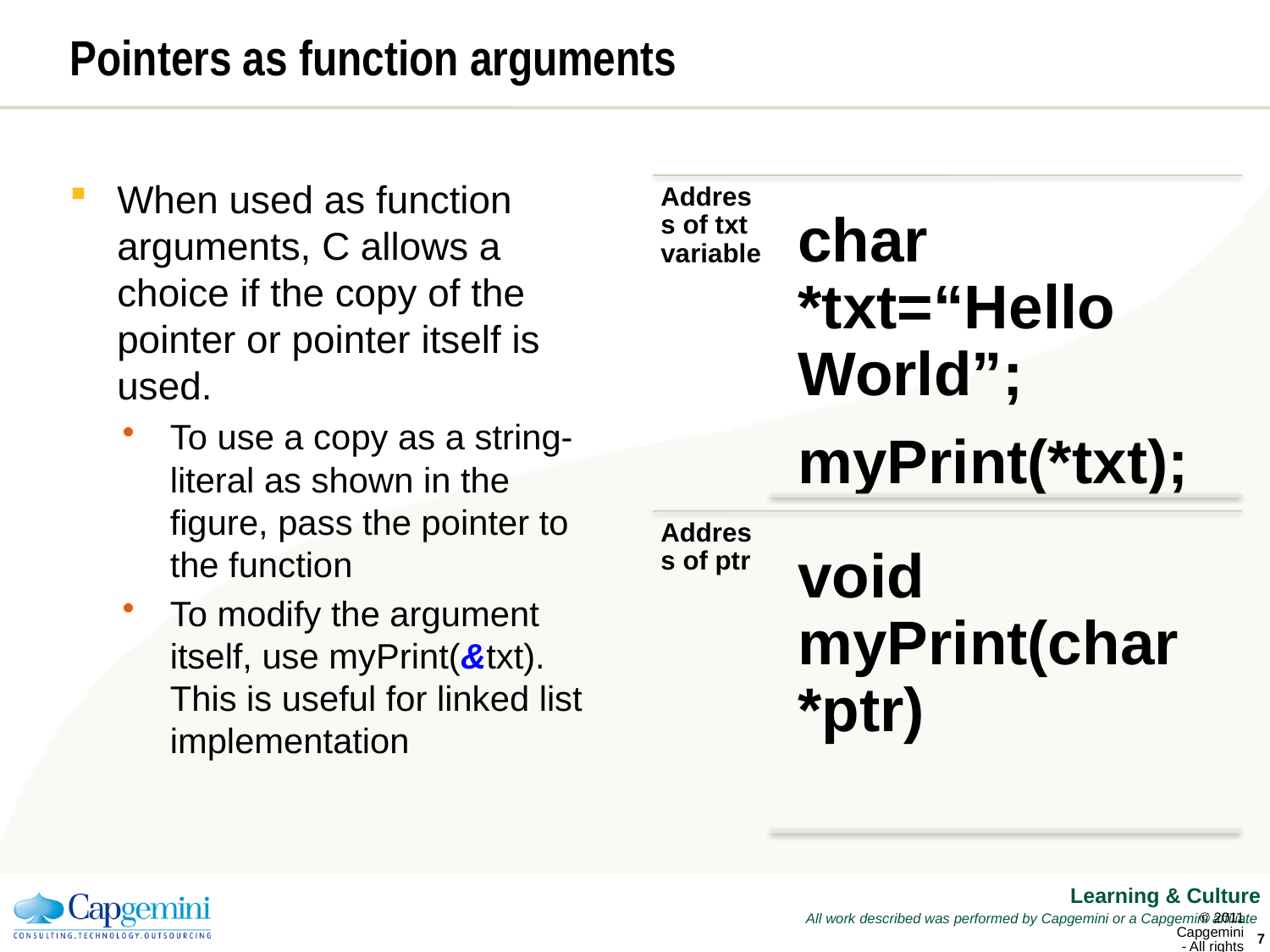

# Pointers as function arguments
When used as function arguments, C allows a choice if the copy of the pointer or pointer itself is used.
To use a copy as a string-literal as shown in the figure, pass the pointer to the function
To modify the argument itself, use myPrint(&txt). This is useful for linked list implementation

Address of txt variable
char *txt=“Hello World”;
myPrint(*txt);
Address of ptr
void myPrint(char *ptr)
© 2011 Capgemini - All rights reserved
7